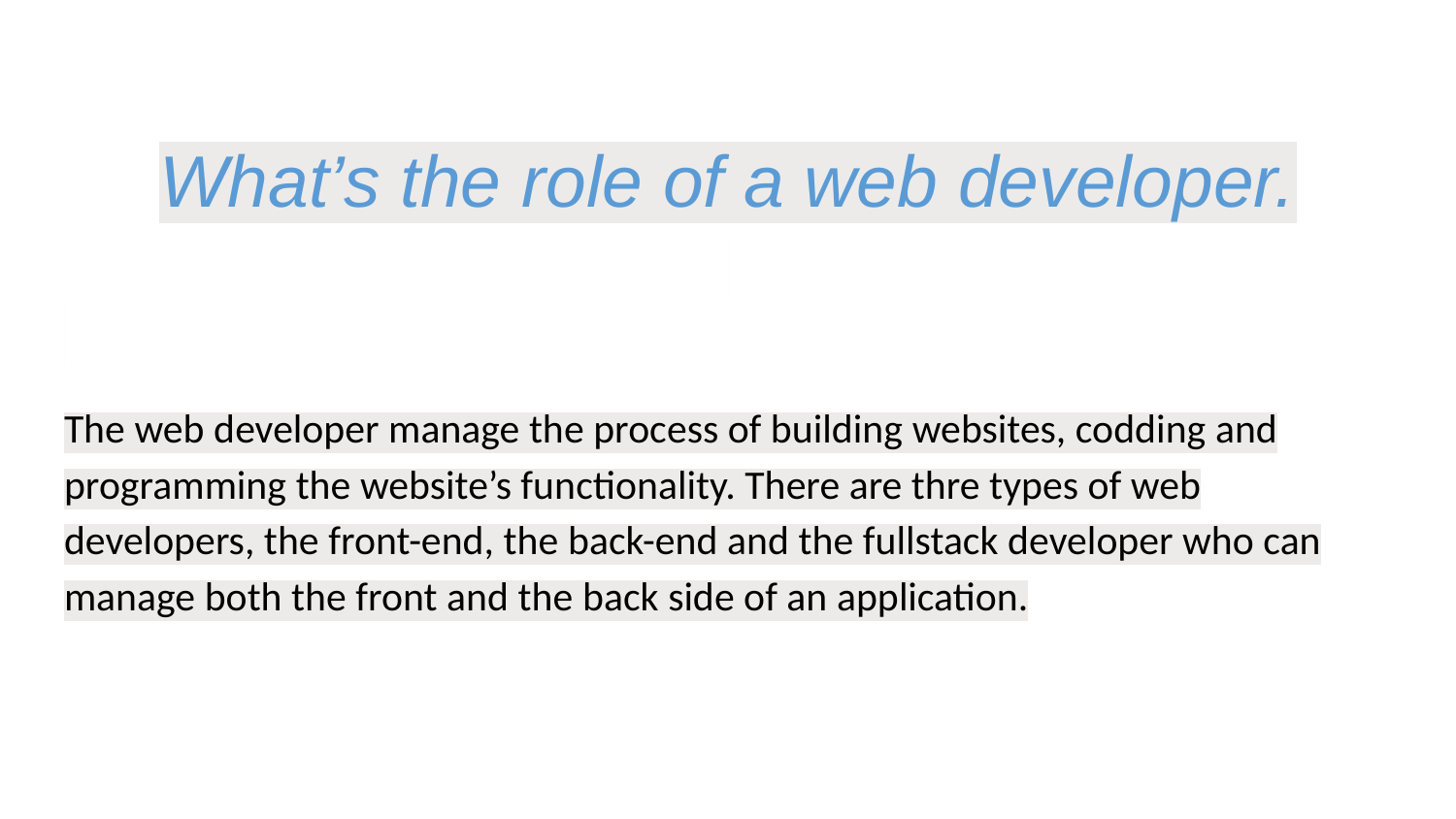

# What’s the role of a web developer.​
​
​

The web developer manage the process of building websites, codding and programming the website’s functionality. There are thre types of web developers, the front-end, the back-end and the fullstack developer who can manage both the front and the back side of an application.​